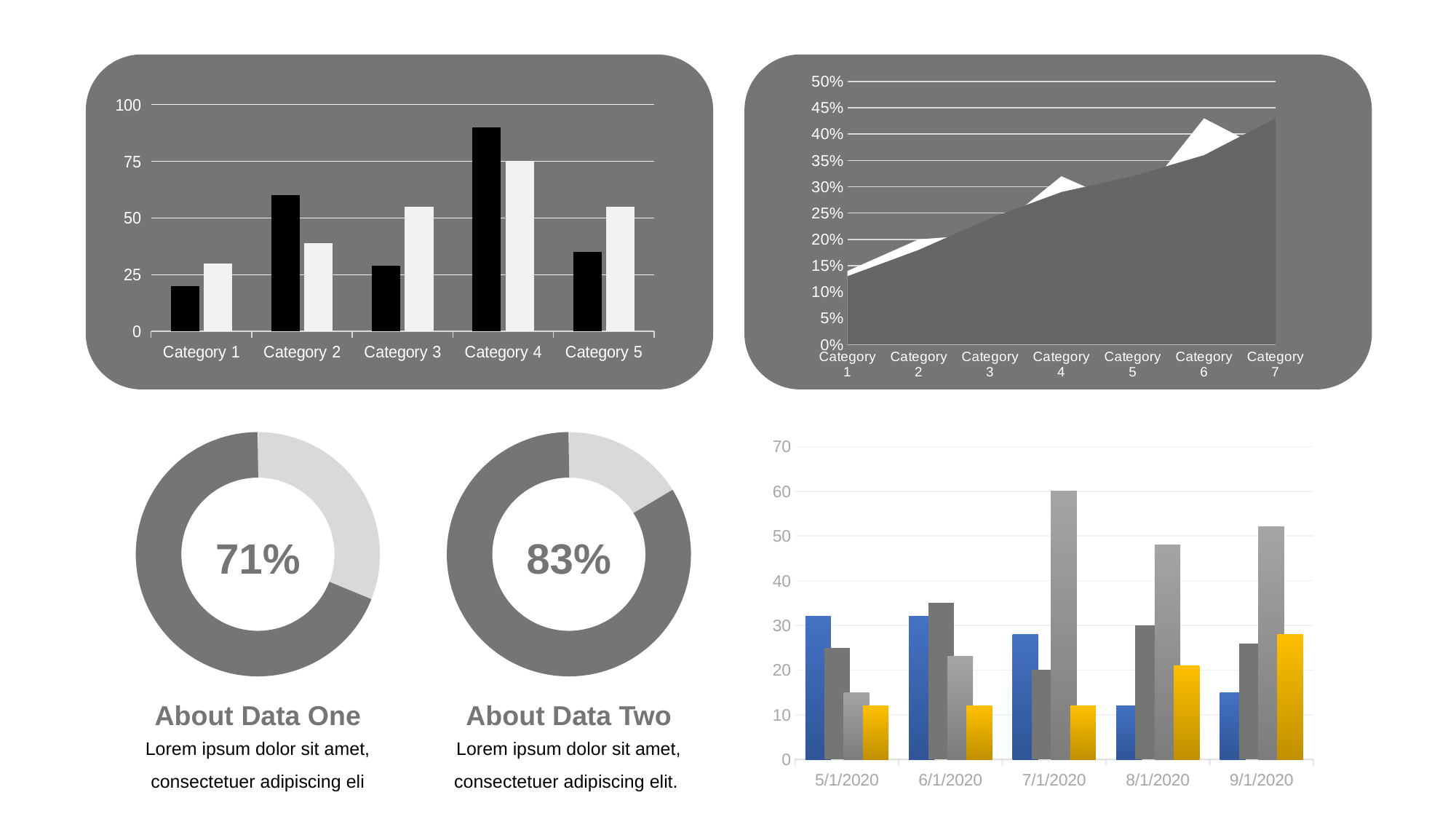

### Chart

| Category | Series 1 | Column2 |
|---|---|---|
| Category 1 | 0.13 | 0.14 |
| Category 2 | 0.18 | 0.2 |
| Category 3 | 0.24 | 0.21 |
| Category 4 | 0.29 | 0.32 |
| Category 5 | 0.32 | 0.26 |
| Category 6 | 0.36 | 0.43 |
| Category 7 | 0.43 | 0.36 |

### Chart

| Category | Series 1 | Series 2 |
|---|---|---|
| Category 1 | 20.0 | 30.0 |
| Category 2 | 60.0 | 39.0 |
| Category 3 | 29.0 | 55.0 |
| Category 4 | 90.0 | 75.0 |
| Category 5 | 35.0 | 55.0 |

### Chart

| Category | Series 1 | Series 12 | Series 13 | Series 2 |
|---|---|---|---|---|
| 43952 | 32.0 | 25.0 | 15.0 | 12.0 |
| 43983 | 32.0 | 35.0 | 23.0 | 12.0 |
| 44013 | 28.0 | 20.0 | 60.0 | 12.0 |
| 44044 | 12.0 | 30.0 | 48.0 | 21.0 |
| 44075 | 15.0 | 26.0 | 52.0 | 28.0 |

71%
83%
About Data One
About Data Two
Lorem ipsum dolor sit amet, consectetuer adipiscing eli
Lorem ipsum dolor sit amet, consectetuer adipiscing elit.